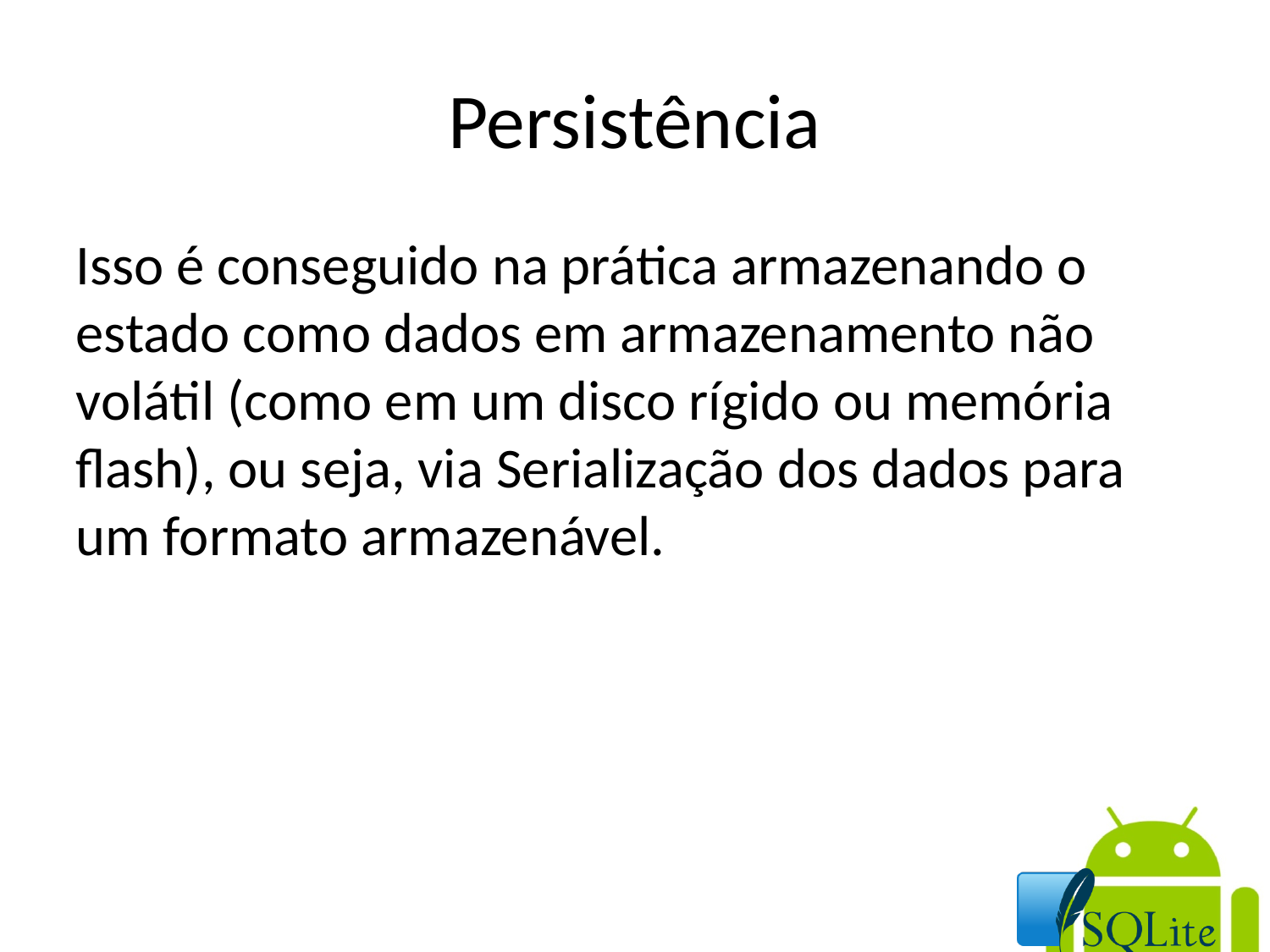

Persistência
Isso é conseguido na prática armazenando o estado como dados em armazenamento não volátil (como em um disco rígido ou memória flash), ou seja, via Serialização dos dados para um formato armazenável.